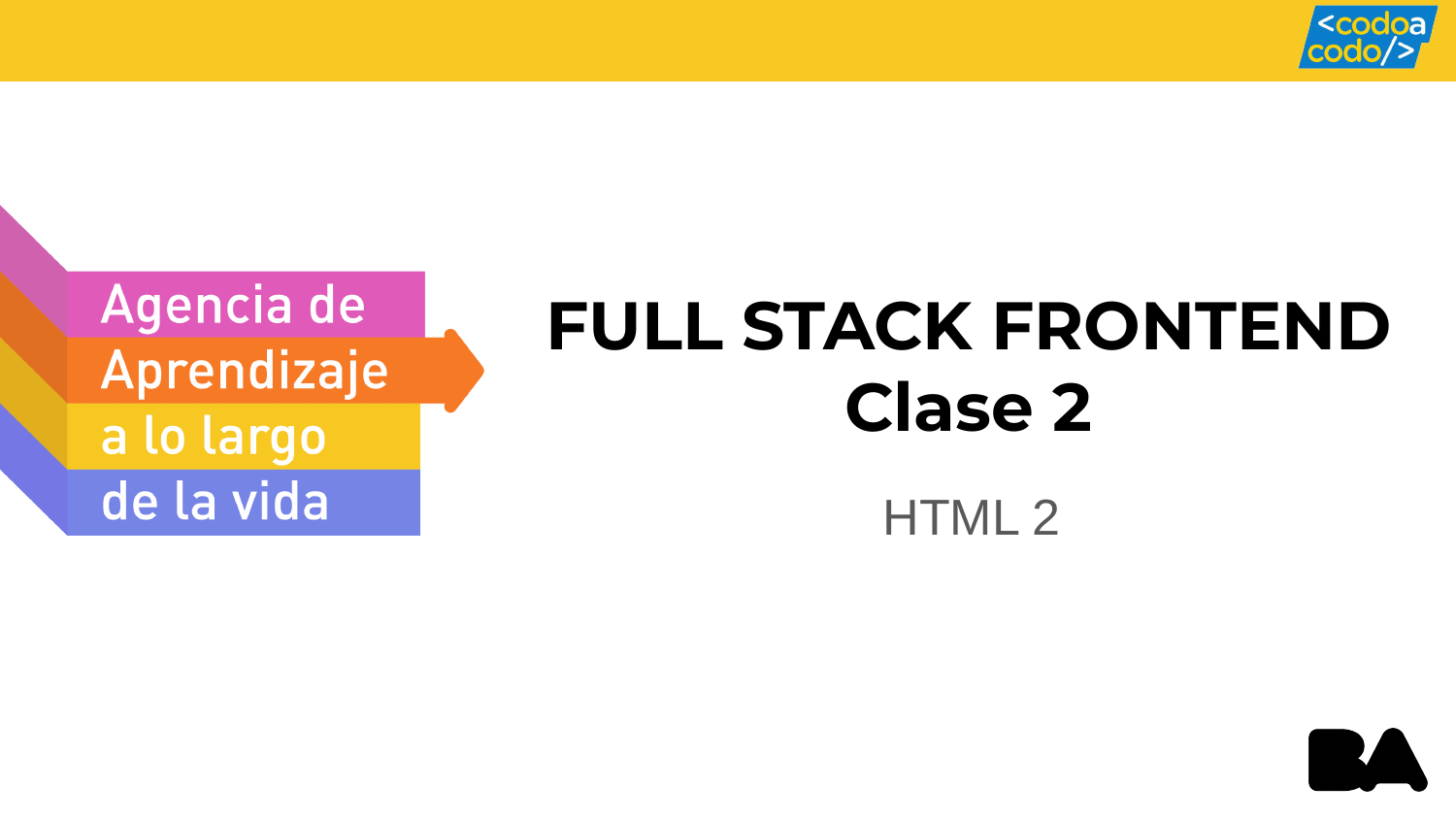

FULL STACK FRONTEND
Clase 2
HTML 2